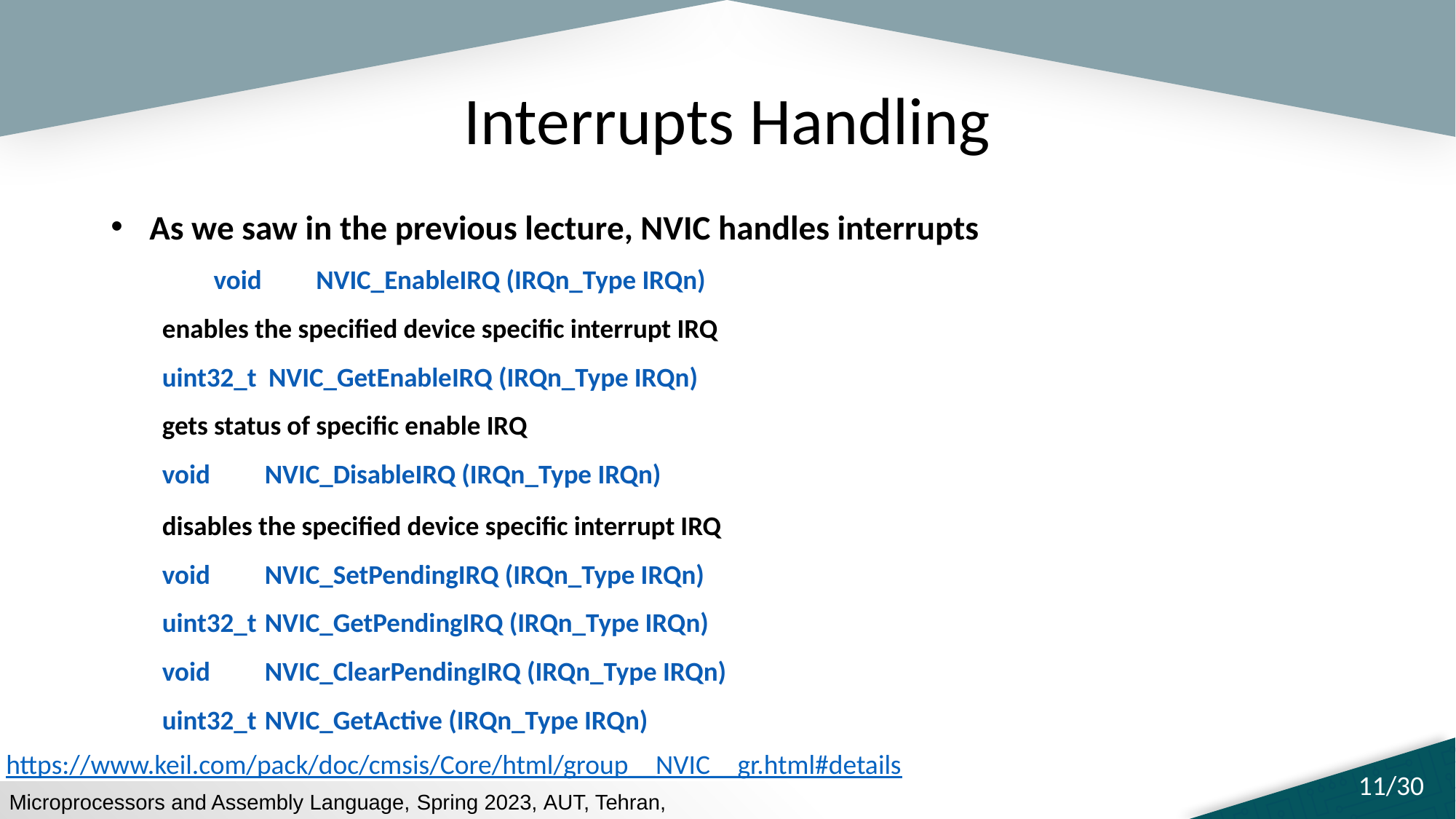

# Interrupts Handling
As we saw in the previous lecture, NVIC handles interrupts
	void 	NVIC_EnableIRQ (IRQn_Type IRQn)
		enables the specified device specific interrupt IRQ
	uint32_t  NVIC_GetEnableIRQ (IRQn_Type IRQn)
		gets status of specific enable IRQ
	void 	NVIC_DisableIRQ (IRQn_Type IRQn)
		disables the specified device specific interrupt IRQ
	void 	NVIC_SetPendingIRQ (IRQn_Type IRQn)
	uint32_t 	NVIC_GetPendingIRQ (IRQn_Type IRQn)
	void 	NVIC_ClearPendingIRQ (IRQn_Type IRQn)
	uint32_t 	NVIC_GetActive (IRQn_Type IRQn)

https://www.keil.com/pack/doc/cmsis/Core/html/group__NVIC__gr.html#details

11/30